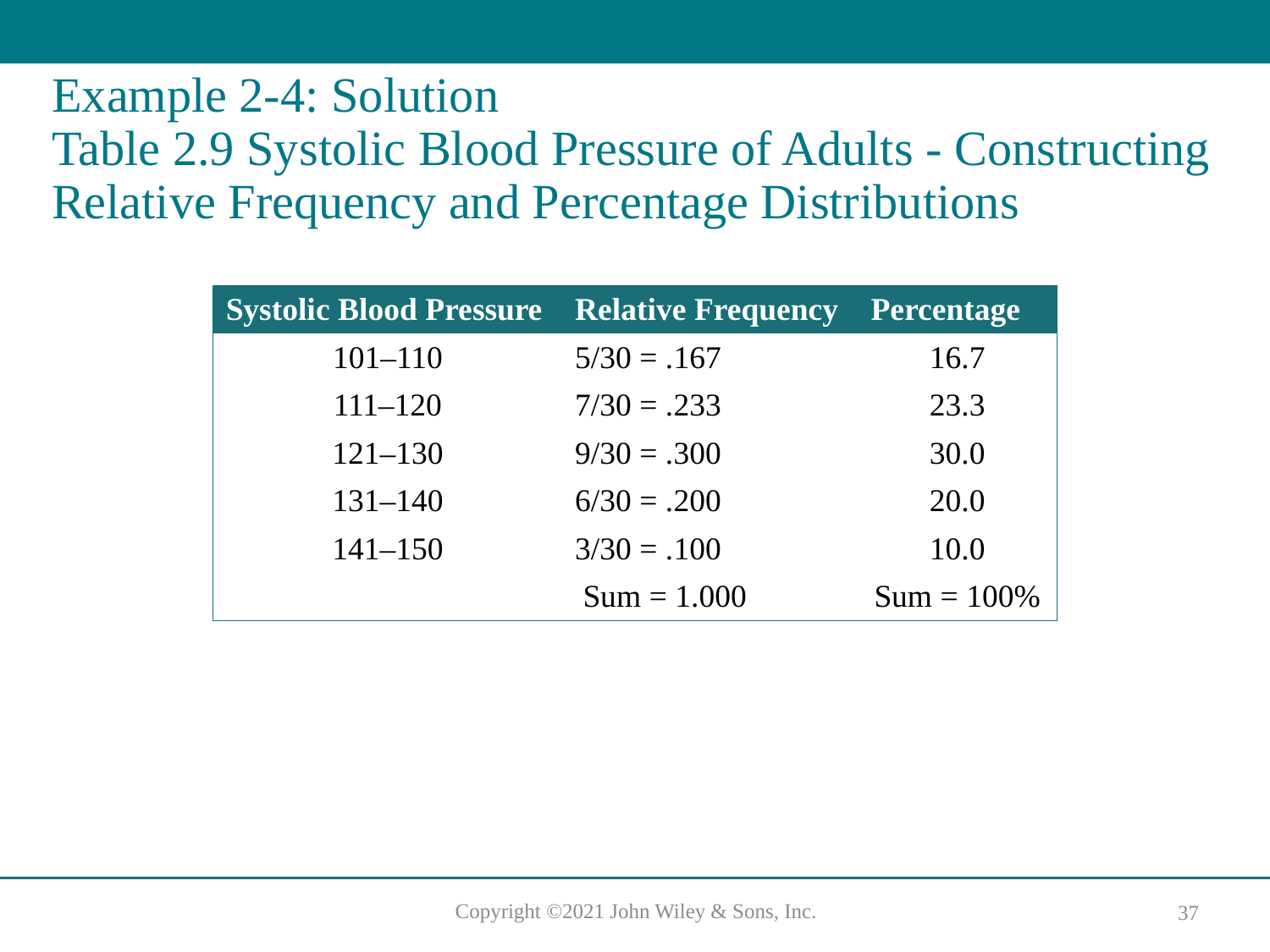

# Example 2-4: Solution Table 2.9 Systolic Blood Pressure of Adults - Constructing Relative Frequency and Percentage Distributions
| Systolic Blood Pressure | Relative Frequency | Percentage |
| --- | --- | --- |
| 101–110 | 5/30 = .167 | 16.7 |
| 111–120 | 7/30 = .233 | 23.3 |
| 121–130 | 9/30 = .300 | 30.0 |
| 131–140 | 6/30 = .200 | 20.0 |
| 141–150 | 3/30 = .100 | 10.0 |
|  | Sum = 1.000 | Sum = 100% |